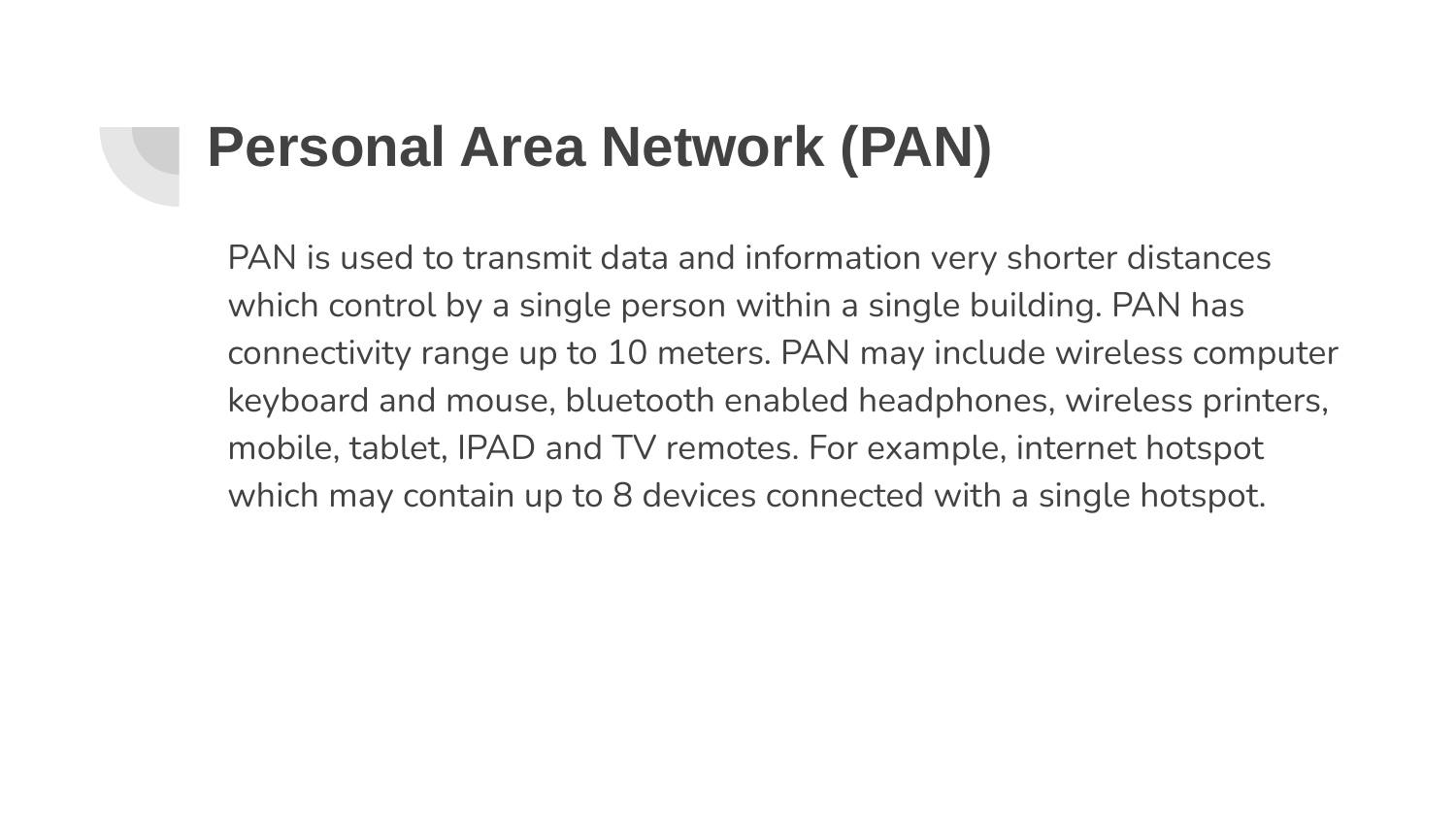

# Personal Area Network (PAN)
PAN is used to transmit data and information very shorter distances which control by a single person within a single building. PAN has connectivity range up to 10 meters. PAN may include wireless computer keyboard and mouse, bluetooth enabled headphones, wireless printers, mobile, tablet, IPAD and TV remotes. For example, internet hotspot which may contain up to 8 devices connected with a single hotspot.